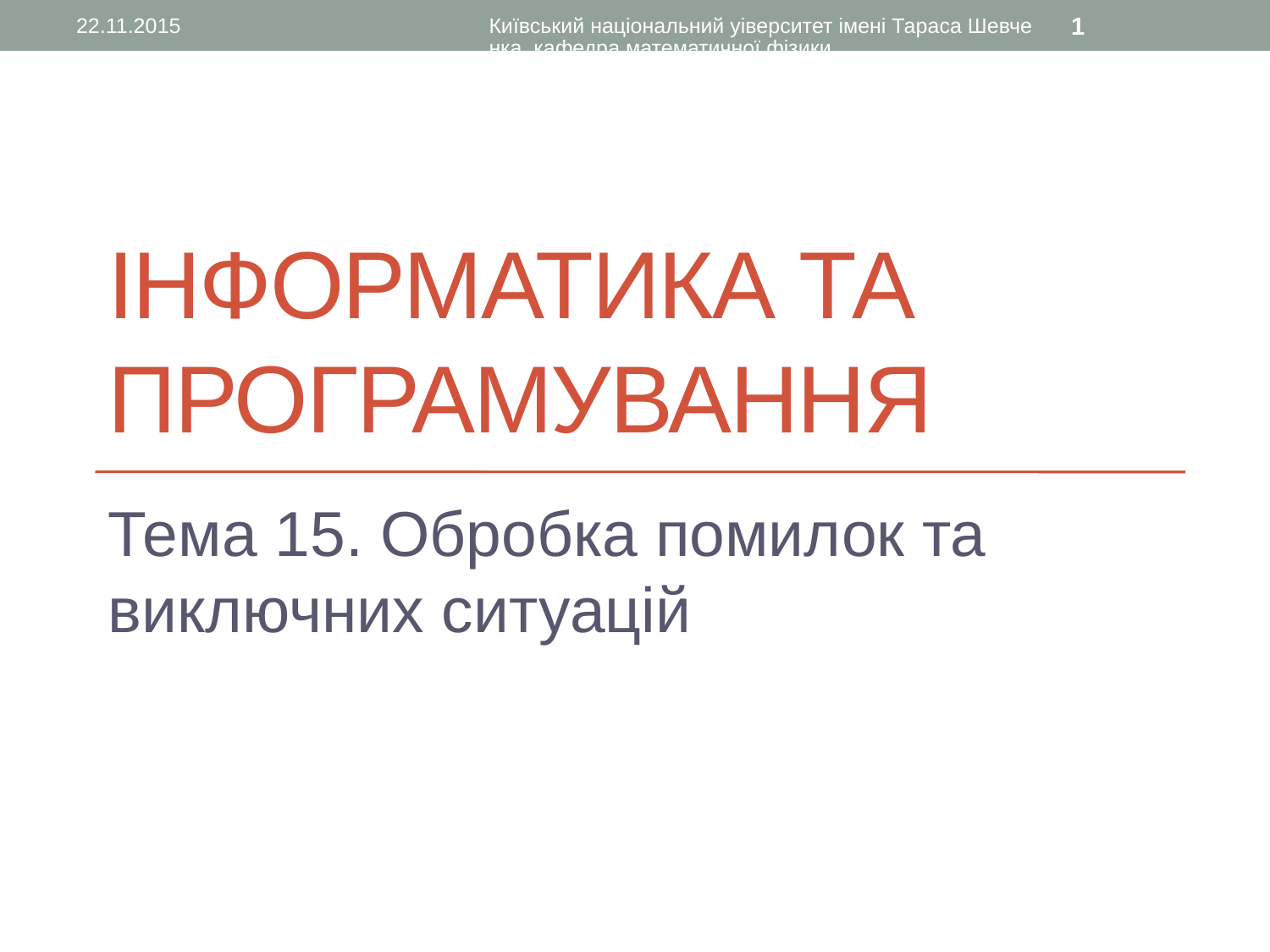

22.11.2015
Київський національний уіверситет імені Тараса Шевченка, кафедра математичної фізики
1
# Інформатика та програмування
Тема 15. Обробка помилок та виключних ситуацій